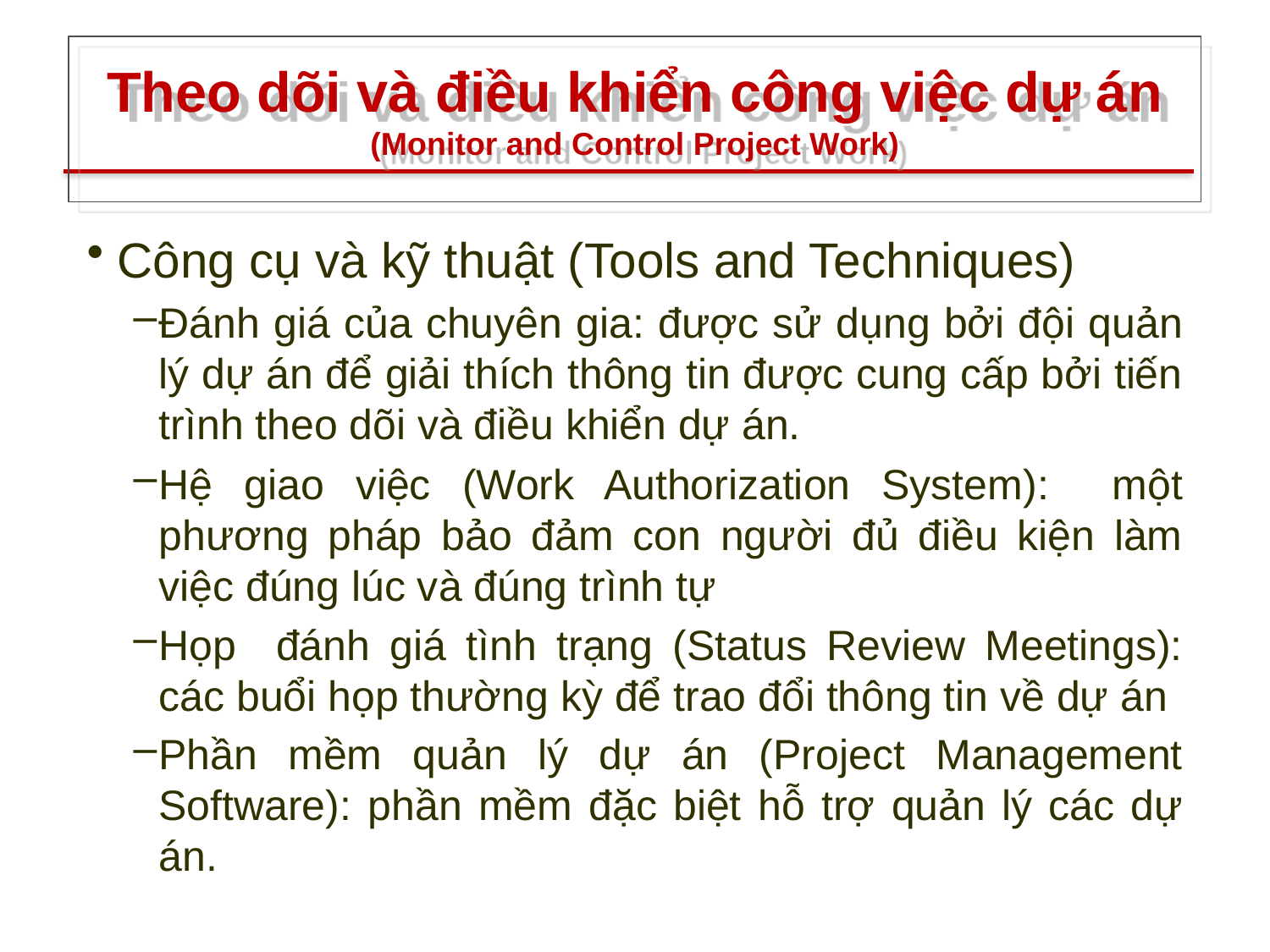

# Theo dõi và điều khiển công việc dự án (Monitor and Control Project Work)
Công cụ và kỹ thuật (Tools and Techniques)
Đánh giá của chuyên gia: được sử dụng bởi đội quản lý dự án để giải thích thông tin được cung cấp bởi tiến trình theo dõi và điều khiển dự án.
Hệ giao việc (Work Authorization System):  một phương pháp bảo đảm con người đủ điều kiện làm việc đúng lúc và đúng trình tự
Họp  đánh giá tình trạng (Status Review Meetings): các buổi họp thường kỳ để trao đổi thông tin về dự án
Phần mềm quản lý dự án (Project Management Software): phần mềm đặc biệt hỗ trợ quản lý các dự án.